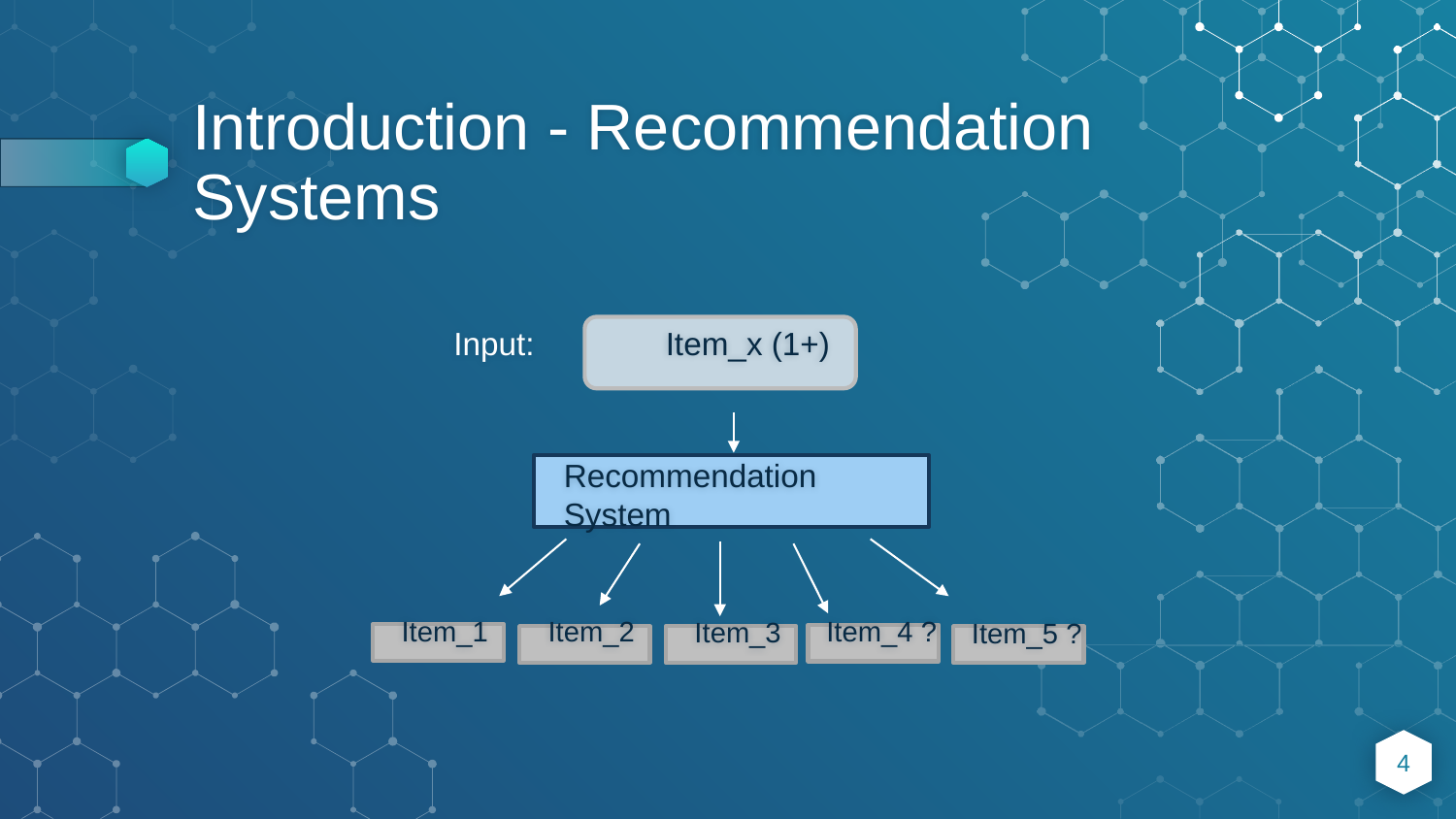

# Introduction - Recommendation Systems

Input:

Item_x (1+)

Recommendation System
Item_4 ?

Item_1

Item_2

Item_3

Item_5 ?

4